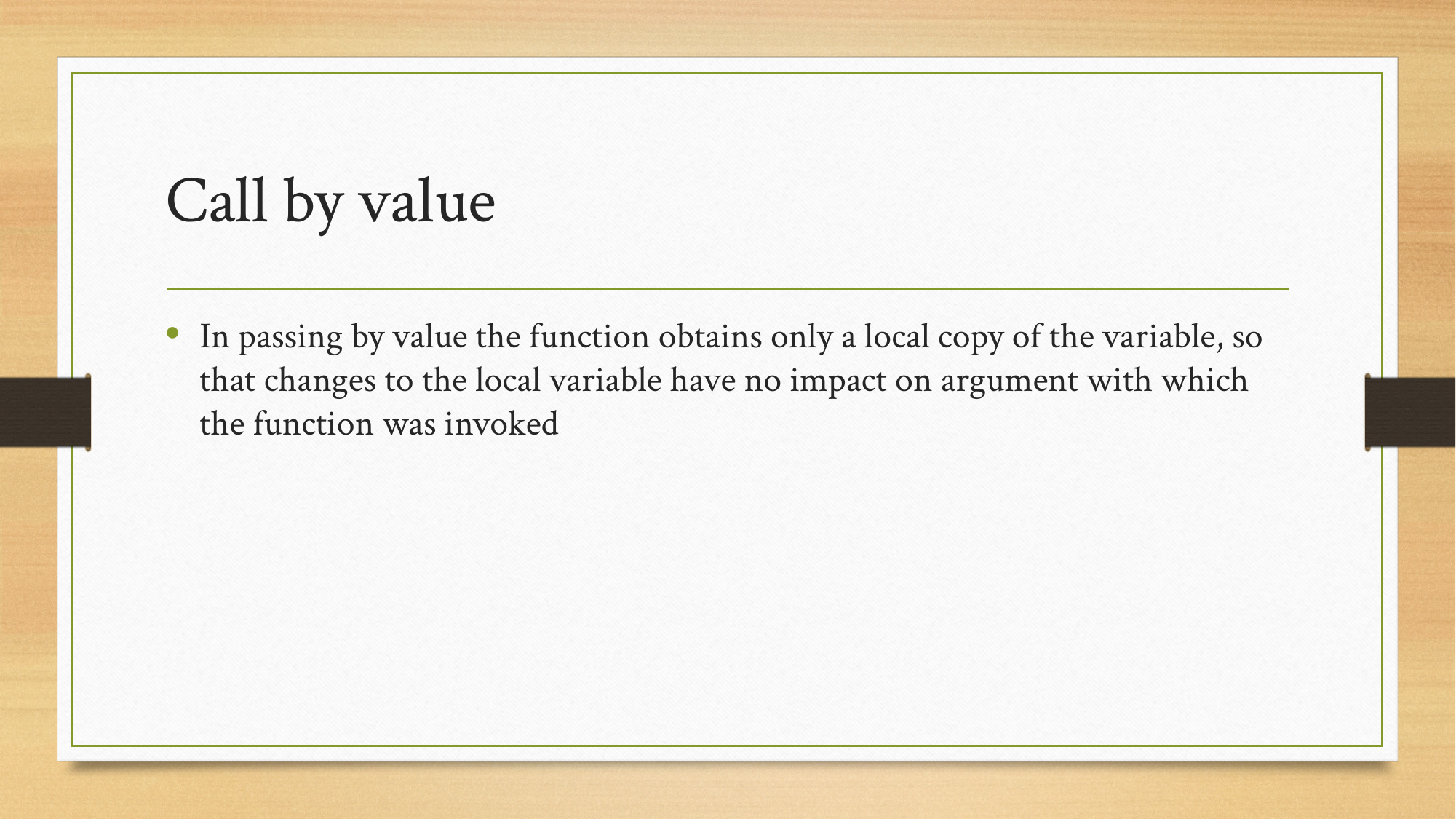

# Call by value
In passing by value the function obtains only a local copy of the variable, so that changes to the local variable have no impact on argument with which the function was invoked